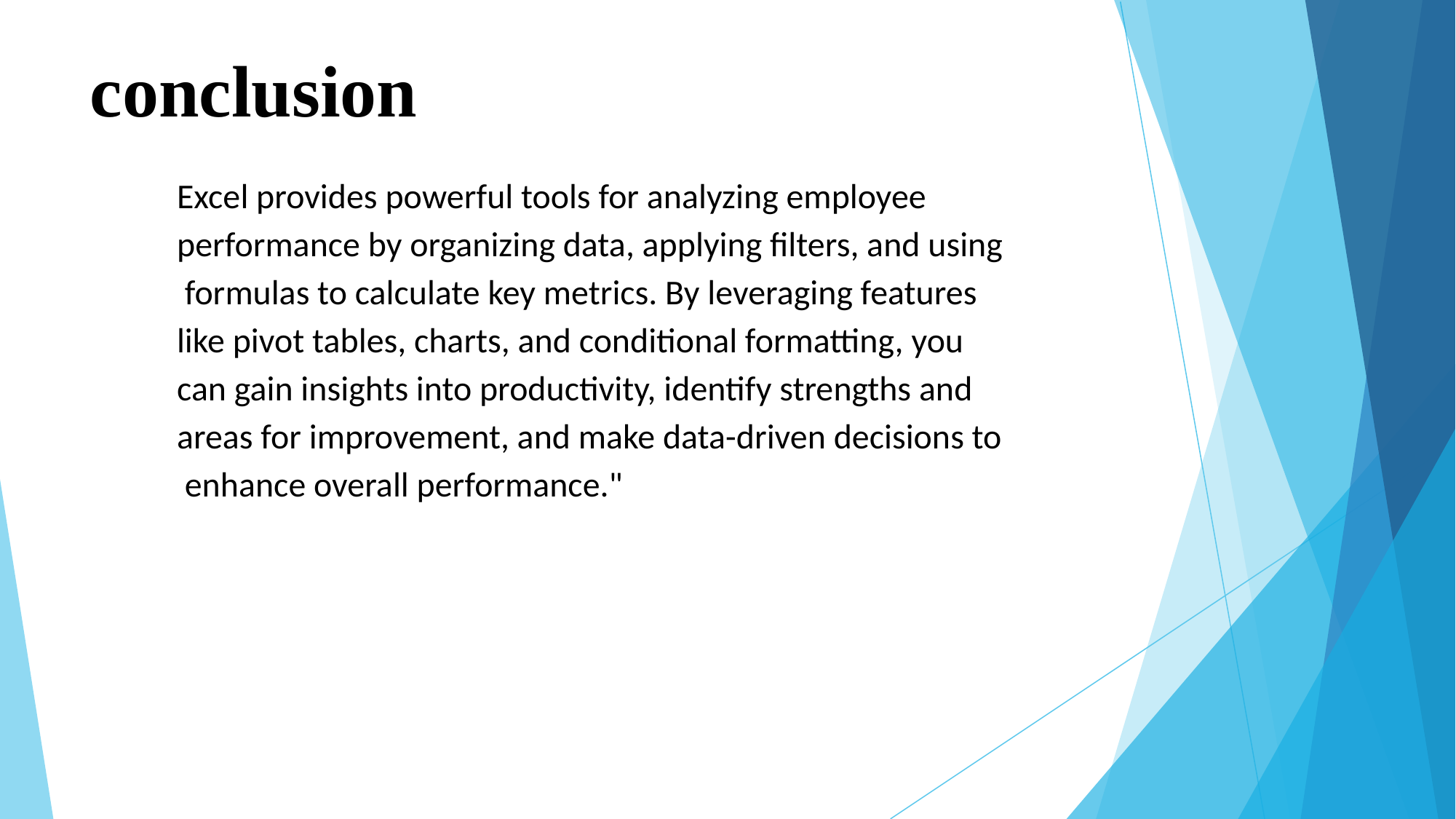

# conclusion
Excel provides powerful tools for analyzing employee  performance by organizing data, applying filters, and using  formulas to calculate key metrics. By leveraging features  like pivot tables, charts, and conditional formatting, you  can gain insights into productivity, identify strengths and  areas for improvement, and make data-driven decisions to  enhance overall performance."